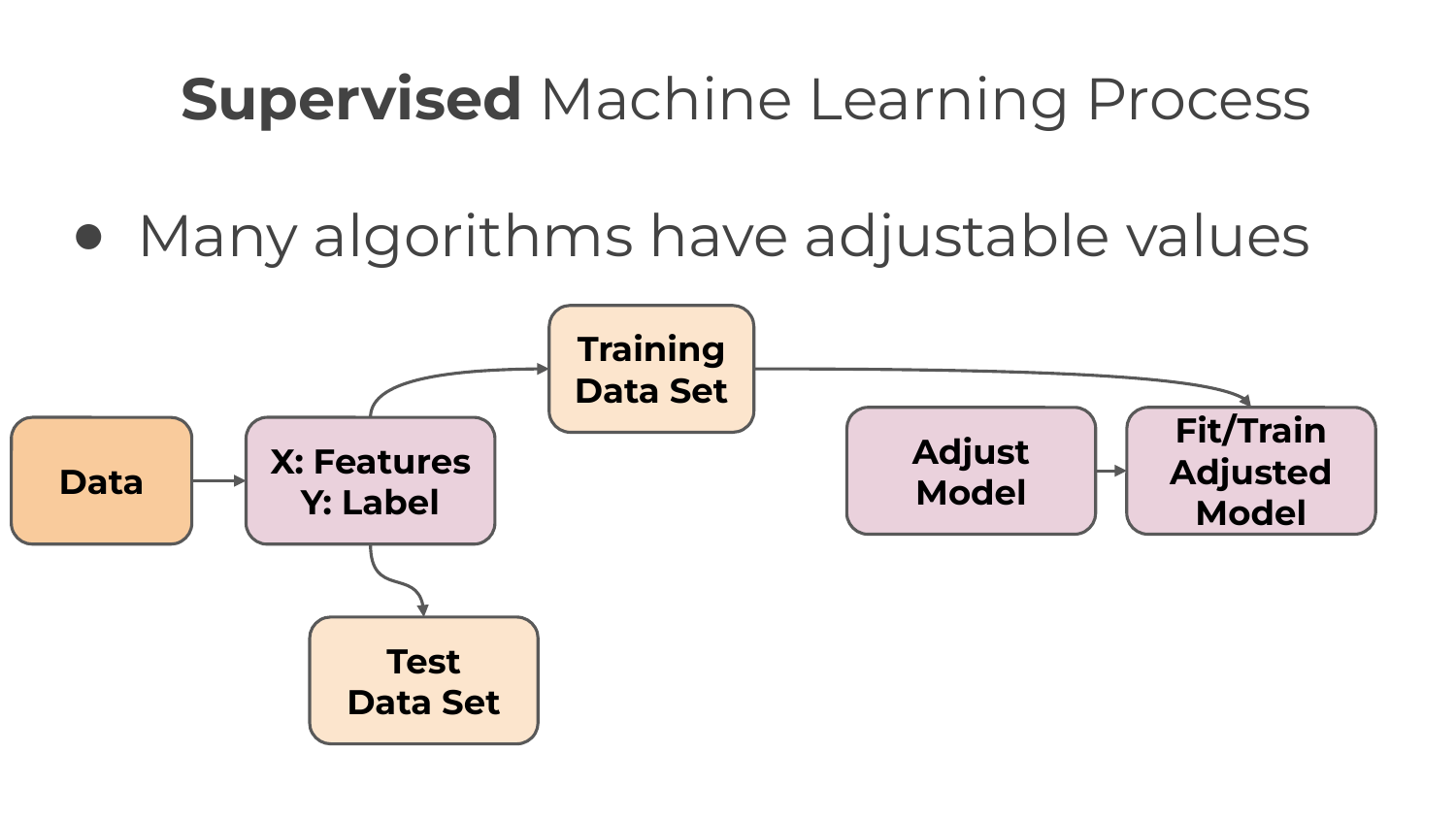

# Supervised Machine Learning Process
Many algorithms have adjustable values
Training Data Set
Adjust
Model
Fit/Train Adjusted Model
Data
X: Features
Y: Label
Test
Data Set